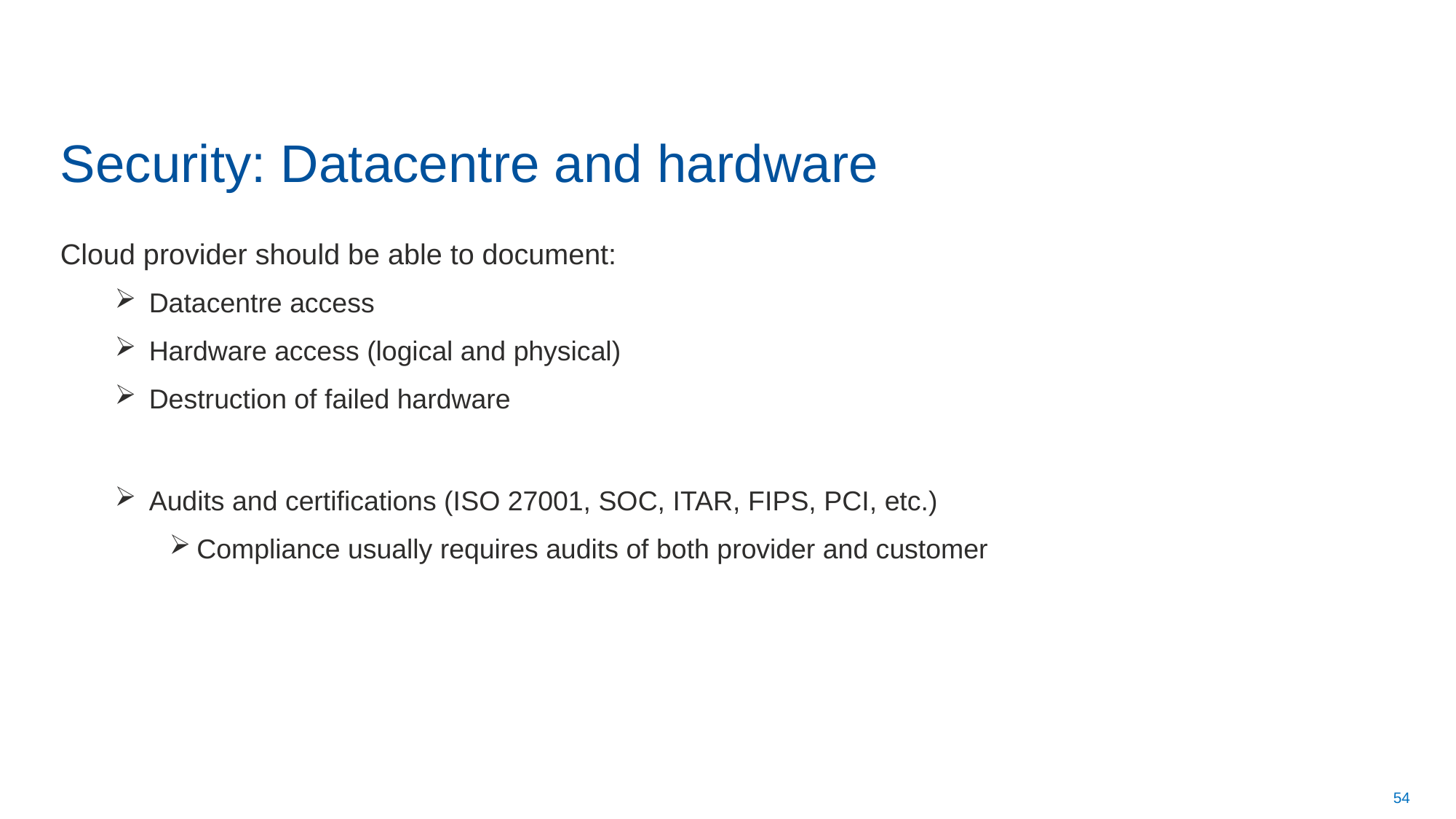

# Security: Datacentre and hardware
Cloud provider should be able to document:
Datacentre access
Hardware access (logical and physical)
Destruction of failed hardware

Audits and certifications (ISO 27001, SOC, ITAR, FIPS, PCI, etc.)
Compliance usually requires audits of both provider and customer